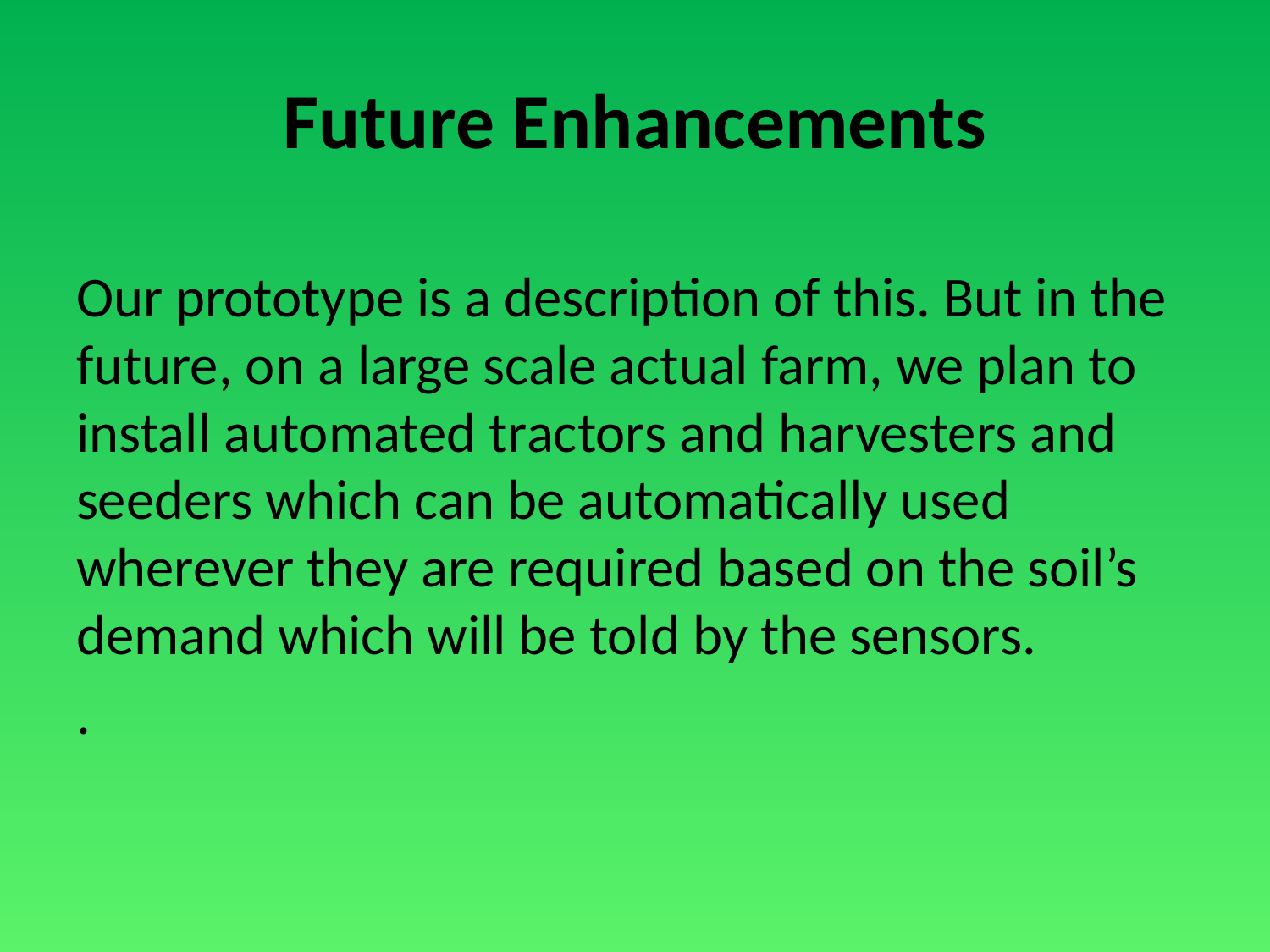

# Future Enhancements
Our prototype is a description of this. But in the future, on a large scale actual farm, we plan to install automated tractors and harvesters and seeders which can be automatically used wherever they are required based on the soil’s demand which will be told by the sensors.
.